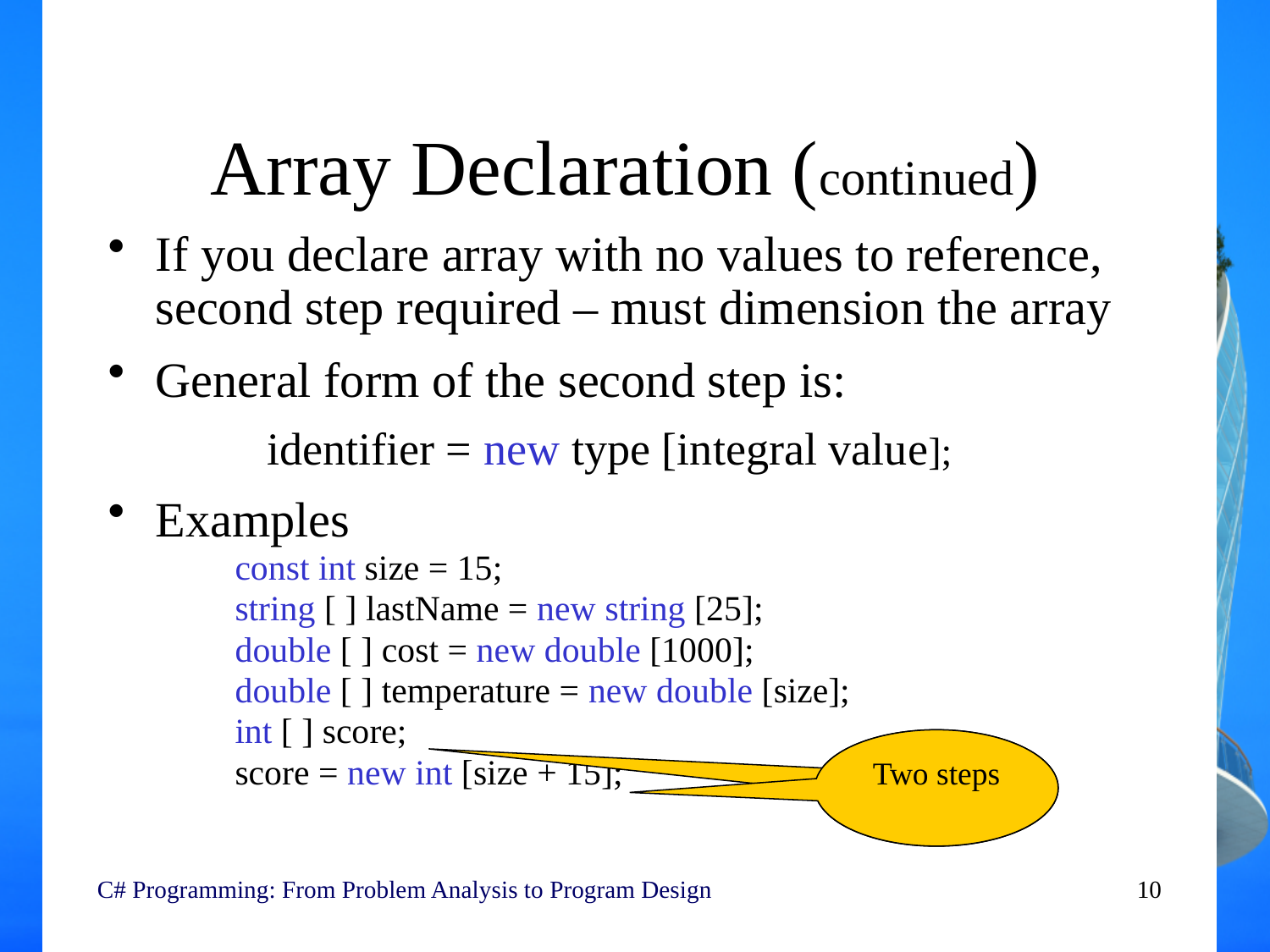

# Array Declaration (continued)
If you declare array with no values to reference, second step required – must dimension the array
General form of the second step is:
	identifier = new type [integral value];
Examples
const int size = 15;
string [ ] lastName = new string [25];
double [ ] cost = new double [1000];
double [ ] temperature = new double [size];
int [ ] score;
score = new int [size + 15];
Two steps
Two steps
C# Programming: From Problem Analysis to Program Design

10